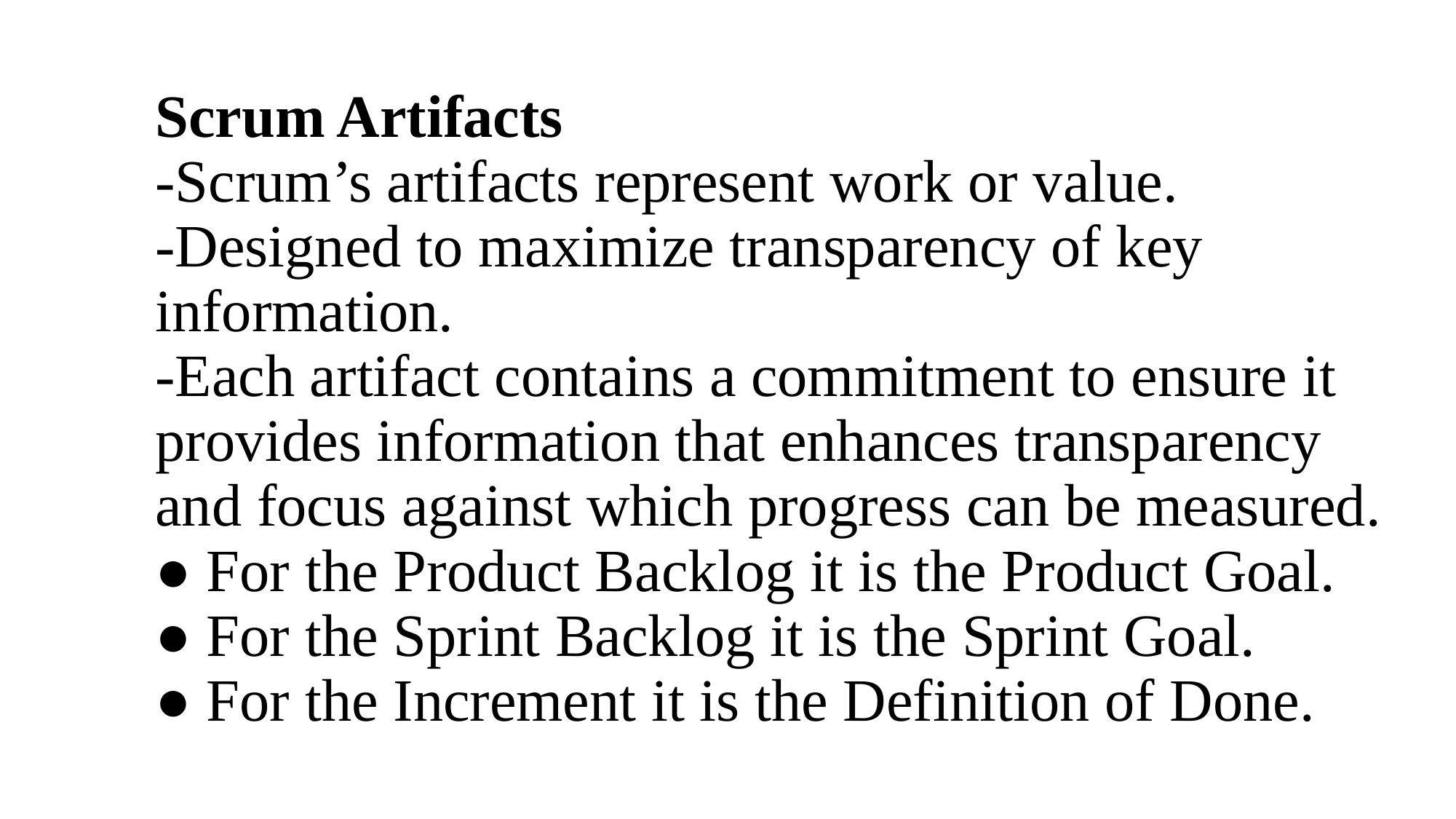

# Scrum Artifacts -Scrum’s artifacts represent work or value. -Designed to maximize transparency of key information. -Each artifact contains a commitment to ensure it provides information that enhances transparency and focus against which progress can be measured. ● For the Product Backlog it is the Product Goal. ● For the Sprint Backlog it is the Sprint Goal. ● For the Increment it is the Definition of Done.